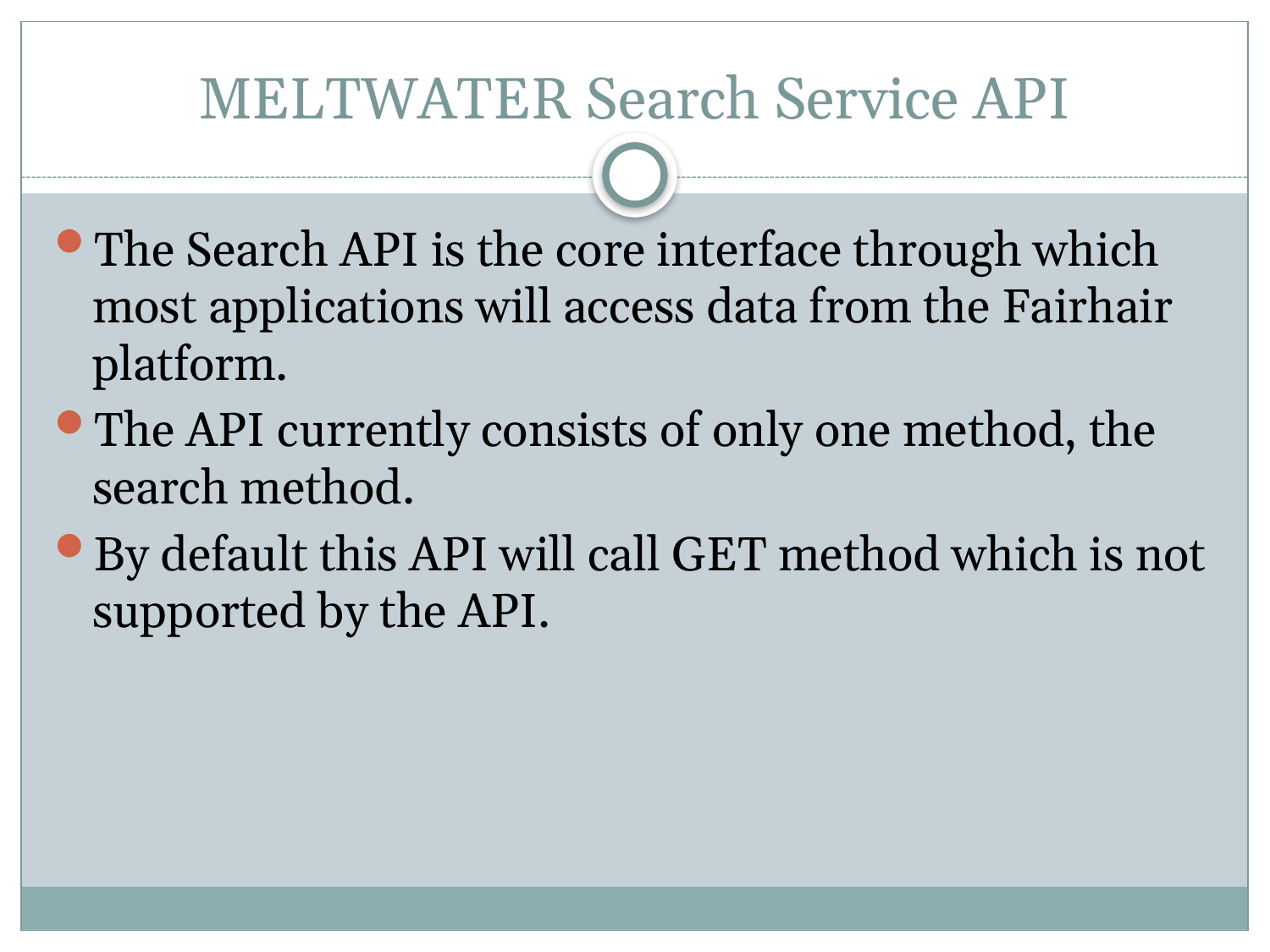

# MELTWATER Search Service API
The Search API is the core interface through which most applications will access data from the Fairhair platform.
The API currently consists of only one method, the search method.
By default this API will call GET method which is not supported by the API.